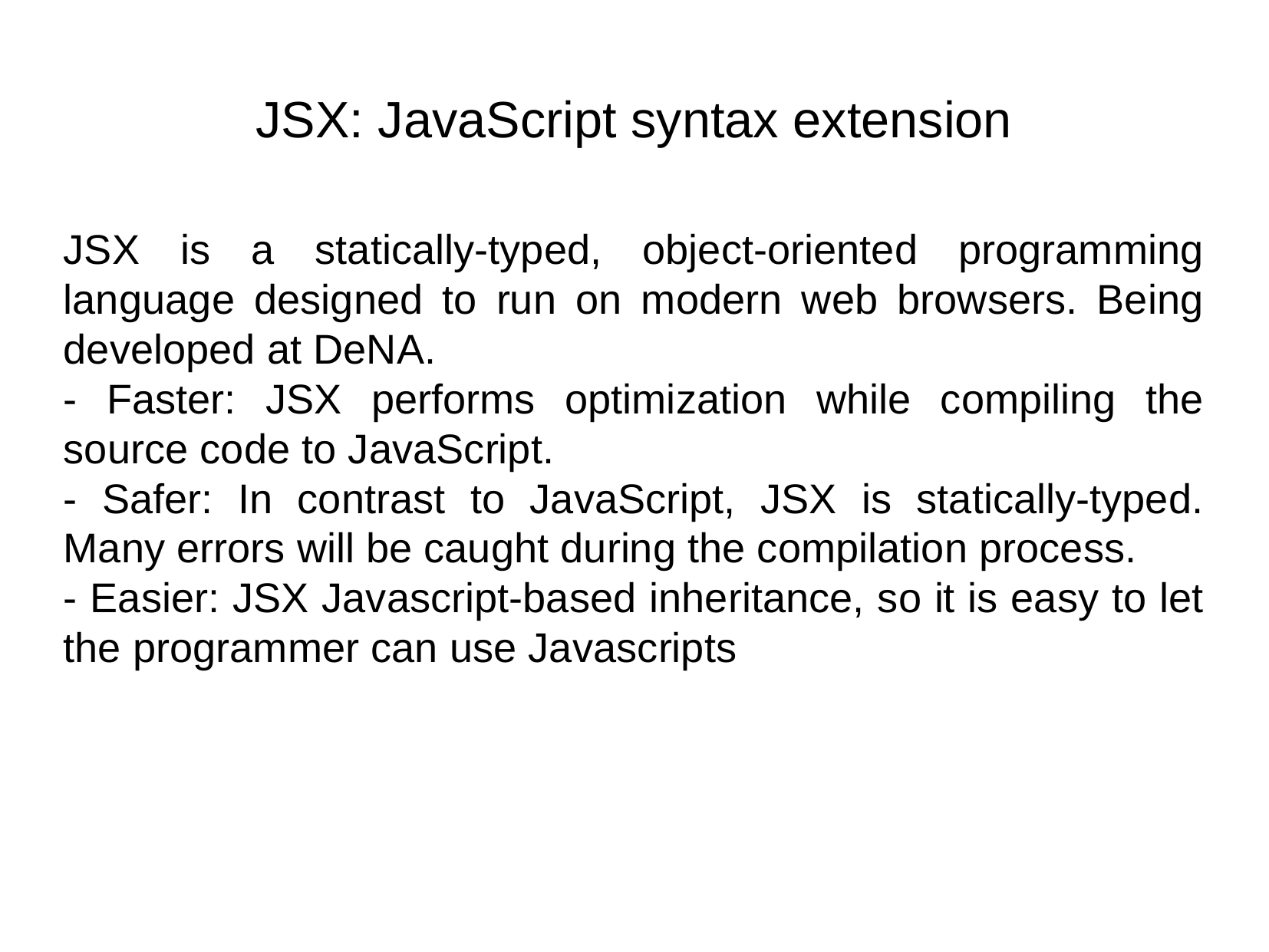

JSX: JavaScript syntax extension
JSX is a statically-typed, object-oriented programming language designed to run on modern web browsers. Being developed at DeNA.
- Faster: JSX performs optimization while compiling the source code to JavaScript.
- Safer: In contrast to JavaScript, JSX is statically-typed. Many errors will be caught during the compilation process.
- Easier: JSX Javascript-based inheritance, so it is easy to let the programmer can use Javascripts